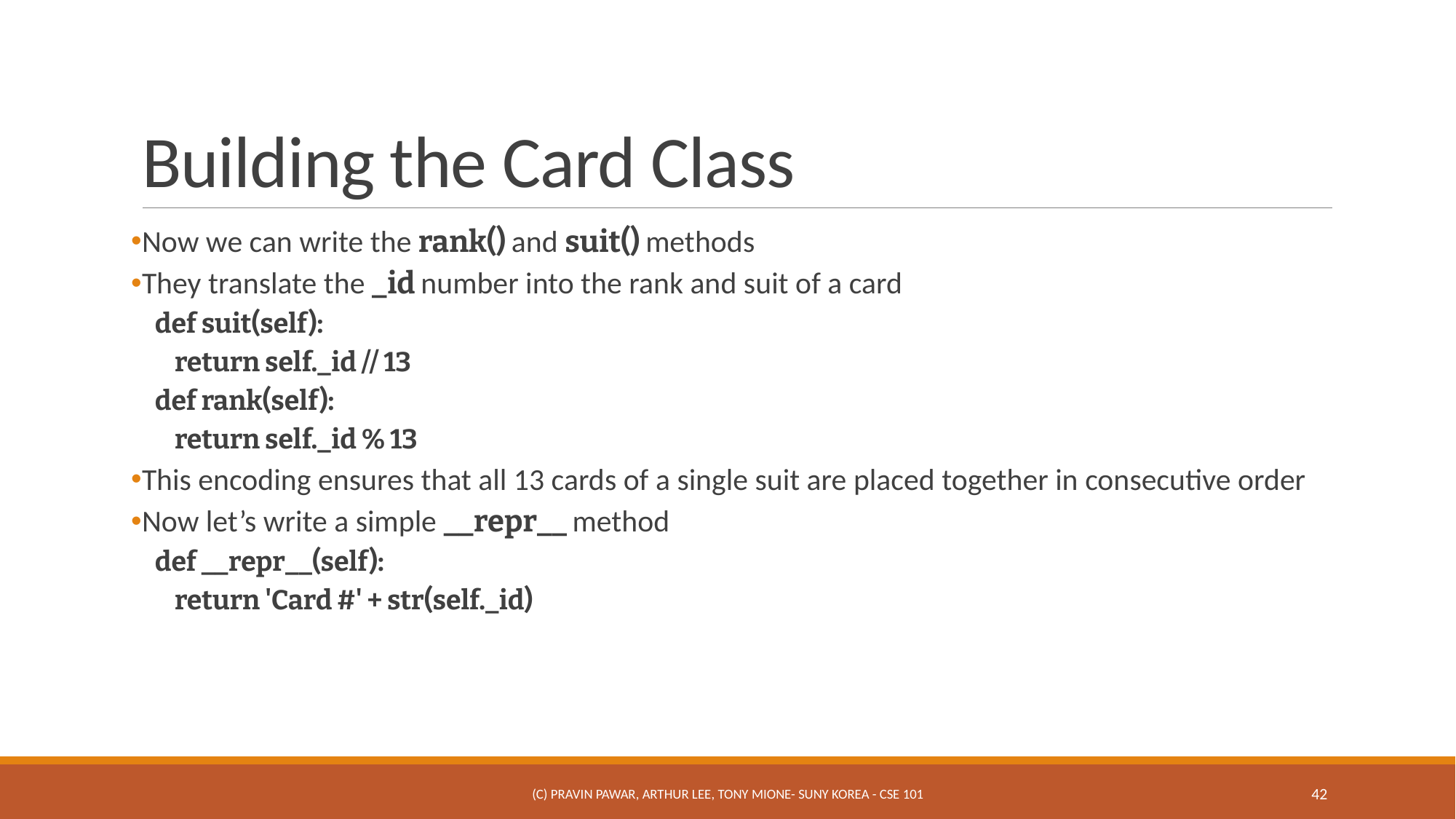

# Building the Card Class
Now we can write the rank() and suit() methods
They translate the _id number into the rank and suit of a card
def suit(self):
    return self._id // 13
def rank(self):
    return self._id % 13
This encoding ensures that all 13 cards of a single suit are placed together in consecutive order
Now let’s write a simple __repr__ method
def __repr__(self):
    return 'Card #' + str(self._id)

(c) Pravin Pawar, Arthur Lee, Tony Mione- SUNY Korea - CSE 101
42